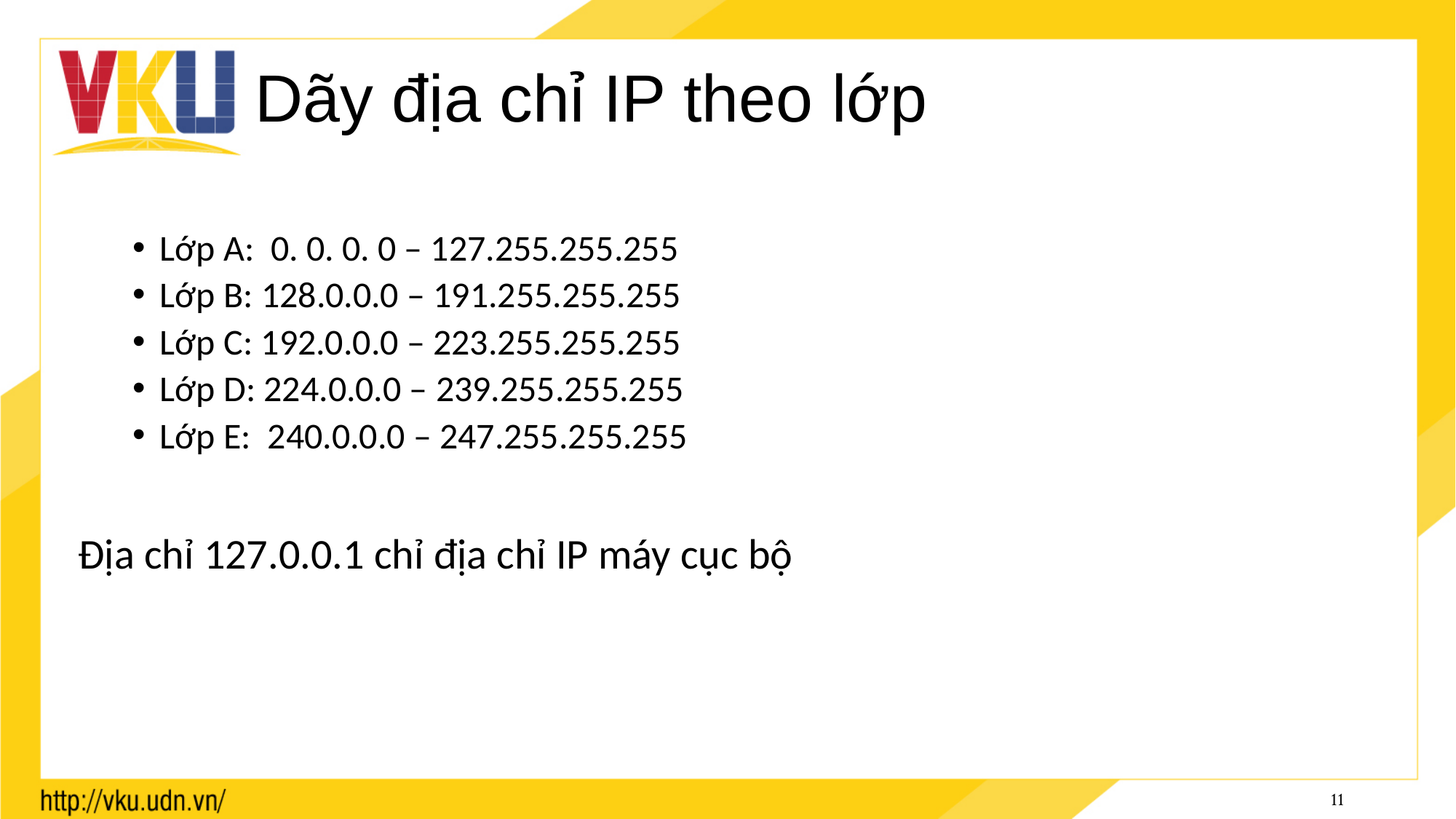

# Dãy địa chỉ IP theo lớp

Lớp A:  0. 0. 0. 0 – 127.255.255.255
Lớp B: 128.0.0.0 – 191.255.255.255
Lớp C: 192.0.0.0 – 223.255.255.255
Lớp D: 224.0.0.0 – 239.255.255.255
Lớp E:  240.0.0.0 – 247.255.255.255

Địa chỉ 127.0.0.1 chỉ địa chỉ IP máy cục bộ
11